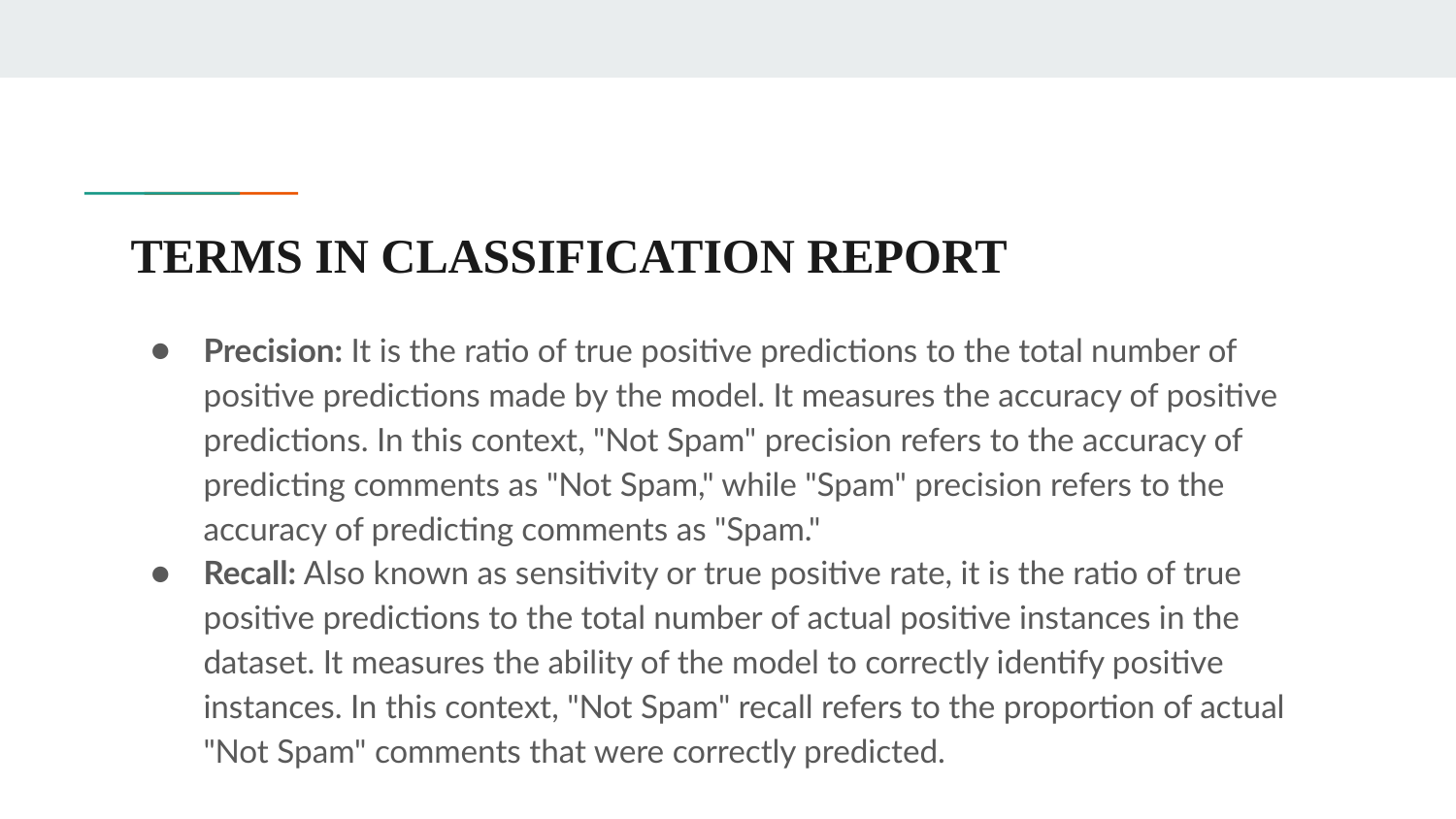

# TERMS IN CLASSIFICATION REPORT
Precision: It is the ratio of true positive predictions to the total number of positive predictions made by the model. It measures the accuracy of positive predictions. In this context, "Not Spam" precision refers to the accuracy of predicting comments as "Not Spam," while "Spam" precision refers to the accuracy of predicting comments as "Spam."
Recall: Also known as sensitivity or true positive rate, it is the ratio of true positive predictions to the total number of actual positive instances in the dataset. It measures the ability of the model to correctly identify positive instances. In this context, "Not Spam" recall refers to the proportion of actual "Not Spam" comments that were correctly predicted.